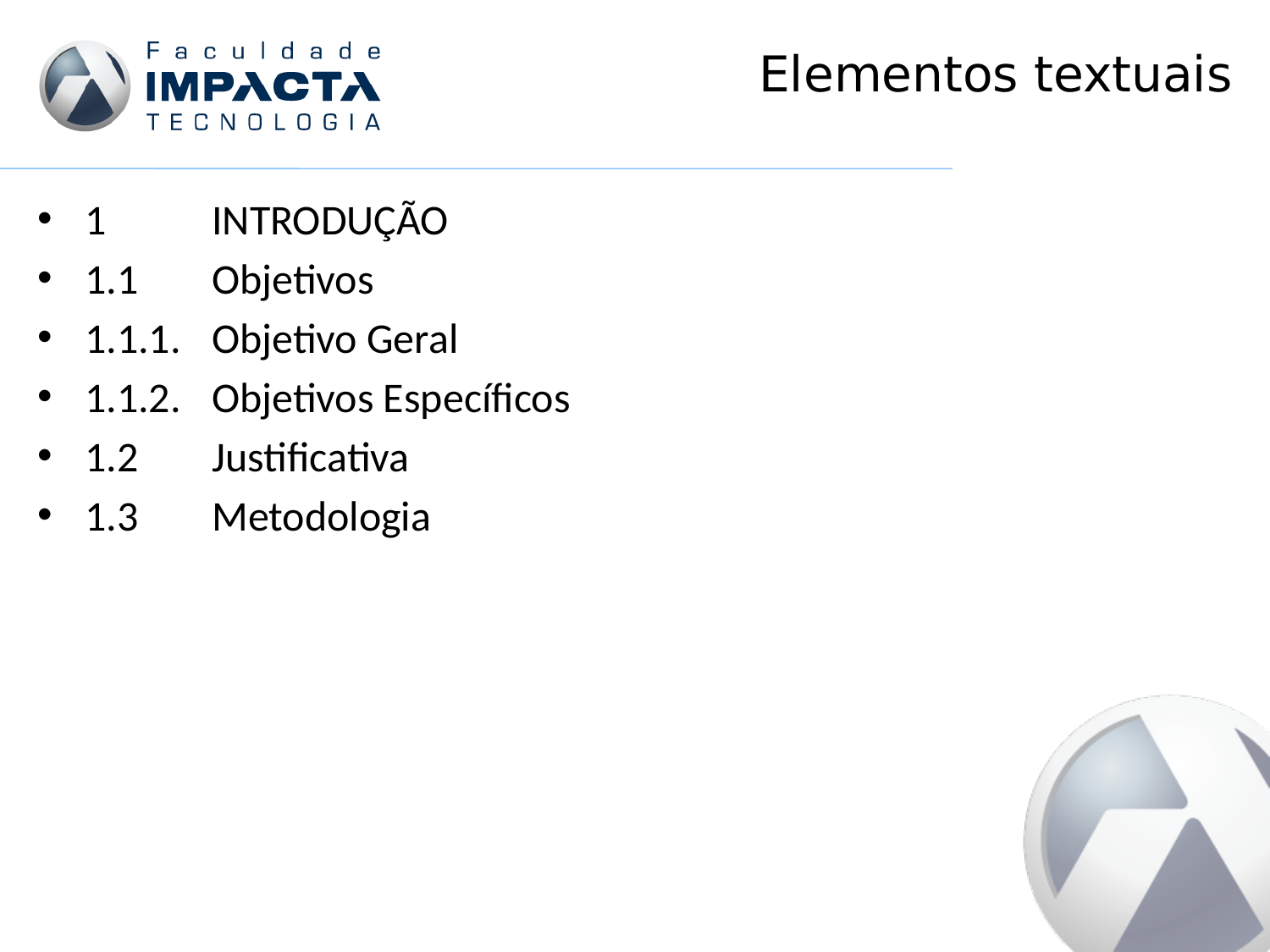

# Elementos textuais
1	INTRODUÇÃO
1.1	Objetivos
1.1.1.	Objetivo Geral
1.1.2.	Objetivos Específicos
1.2	Justificativa
1.3	Metodologia